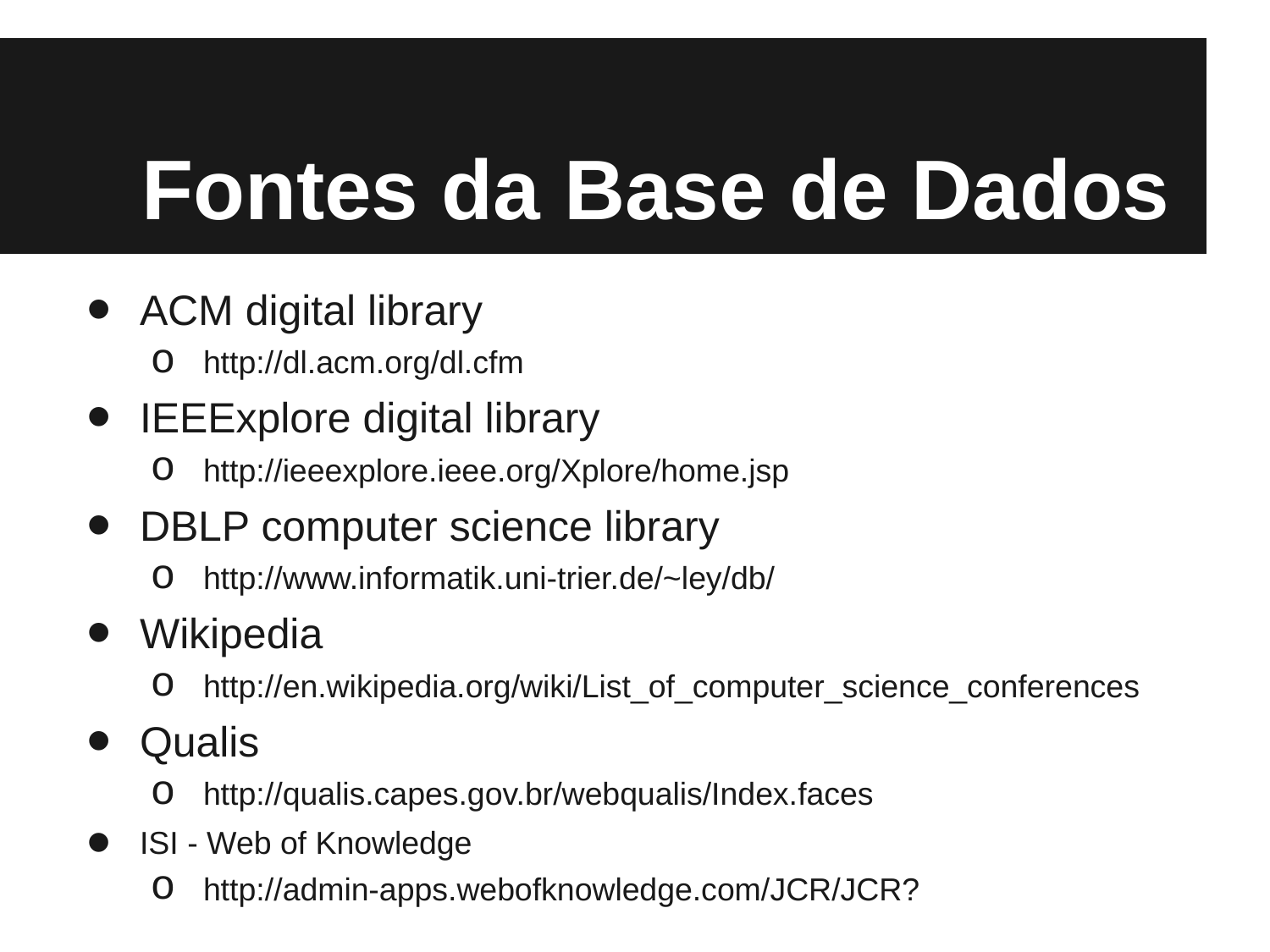

# Fontes da Base de Dados
ACM digital library
http://dl.acm.org/dl.cfm
IEEExplore digital library
http://ieeexplore.ieee.org/Xplore/home.jsp
DBLP computer science library
http://www.informatik.uni-trier.de/~ley/db/
Wikipedia
http://en.wikipedia.org/wiki/List_of_computer_science_conferences
Qualis
http://qualis.capes.gov.br/webqualis/Index.faces
ISI - Web of Knowledge
http://admin-apps.webofknowledge.com/JCR/JCR?